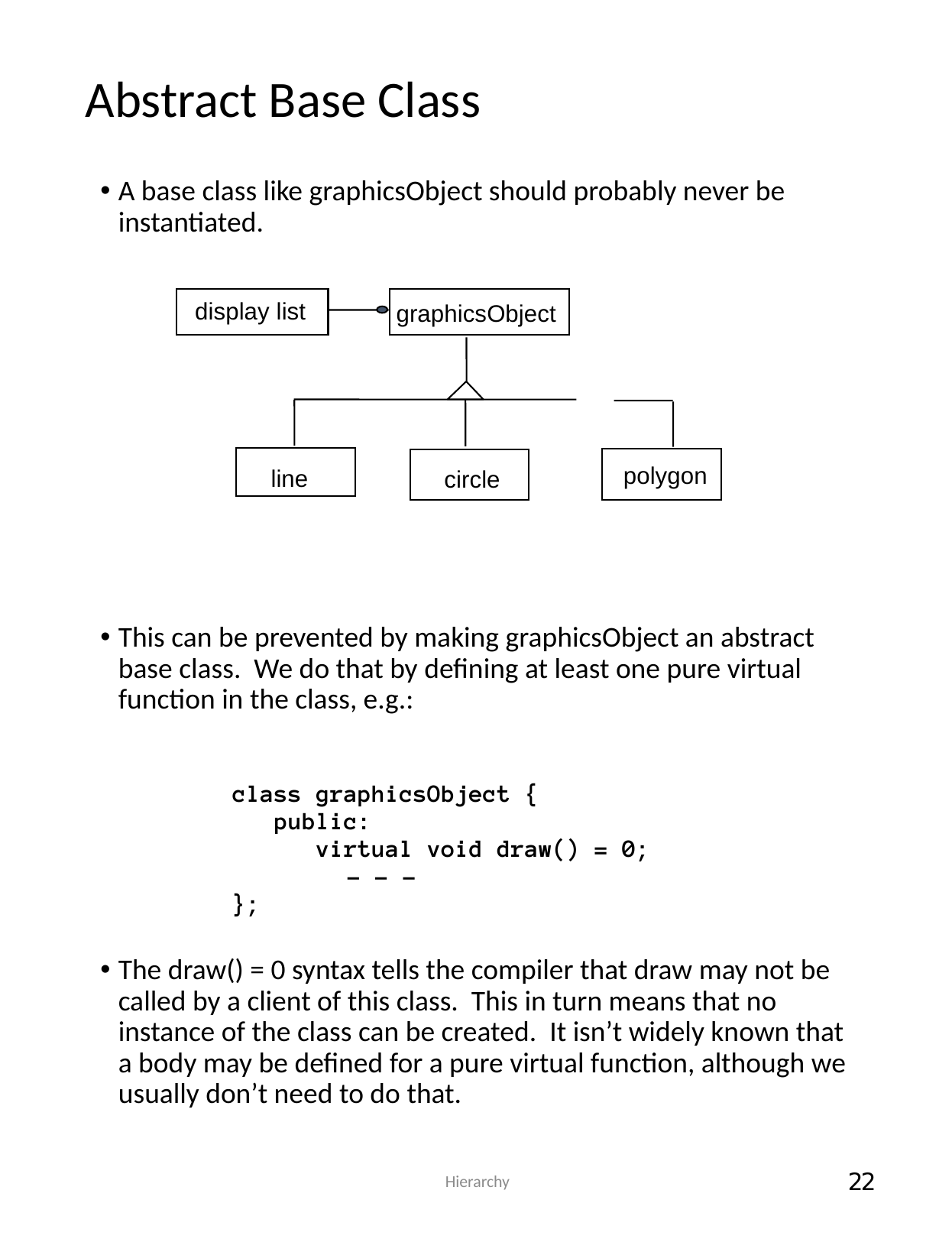

# Abstract Base Class
A base class like graphicsObject should probably never be instantiated.
This can be prevented by making graphicsObject an abstract base class.  We do that by defining at least one pure virtual function in the class, e.g.:
	class graphicsObject {
	   public:
	      virtual void draw() = 0;
		- - -
	};
The draw() = 0 syntax tells the compiler that draw may not be called by a client of this class.  This in turn means that no instance of the class can be created.  It isn’t widely known that a body may be defined for a pure virtual function, although we usually don’t need to do that.

display list
graphicsObject

line

polygon
circle
 Hierarchy
22